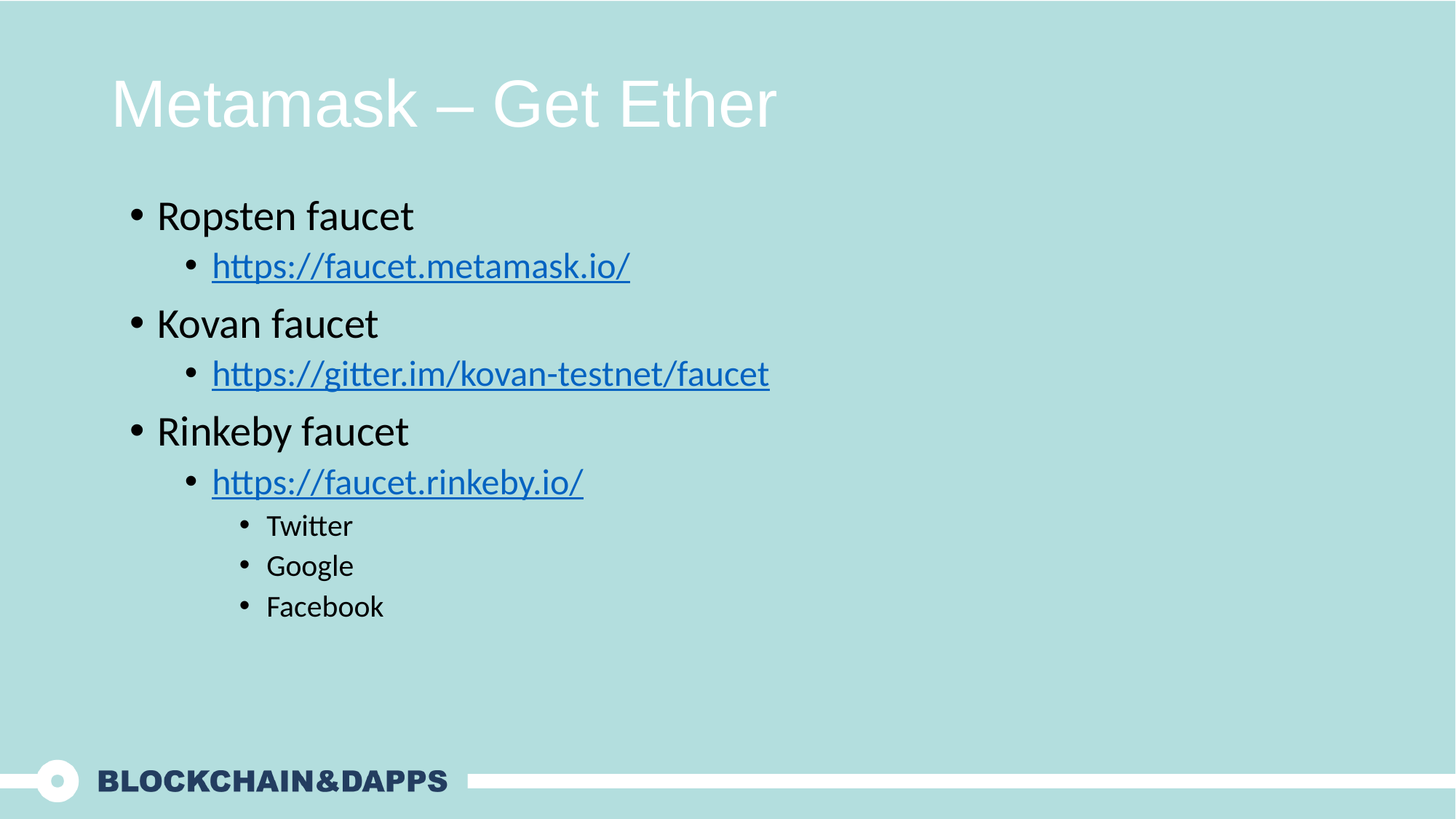

Metamask – Get Ether
Ropsten faucet
https://faucet.metamask.io/
Kovan faucet
https://gitter.im/kovan-testnet/faucet
Rinkeby faucet
https://faucet.rinkeby.io/
Twitter
Google
Facebook